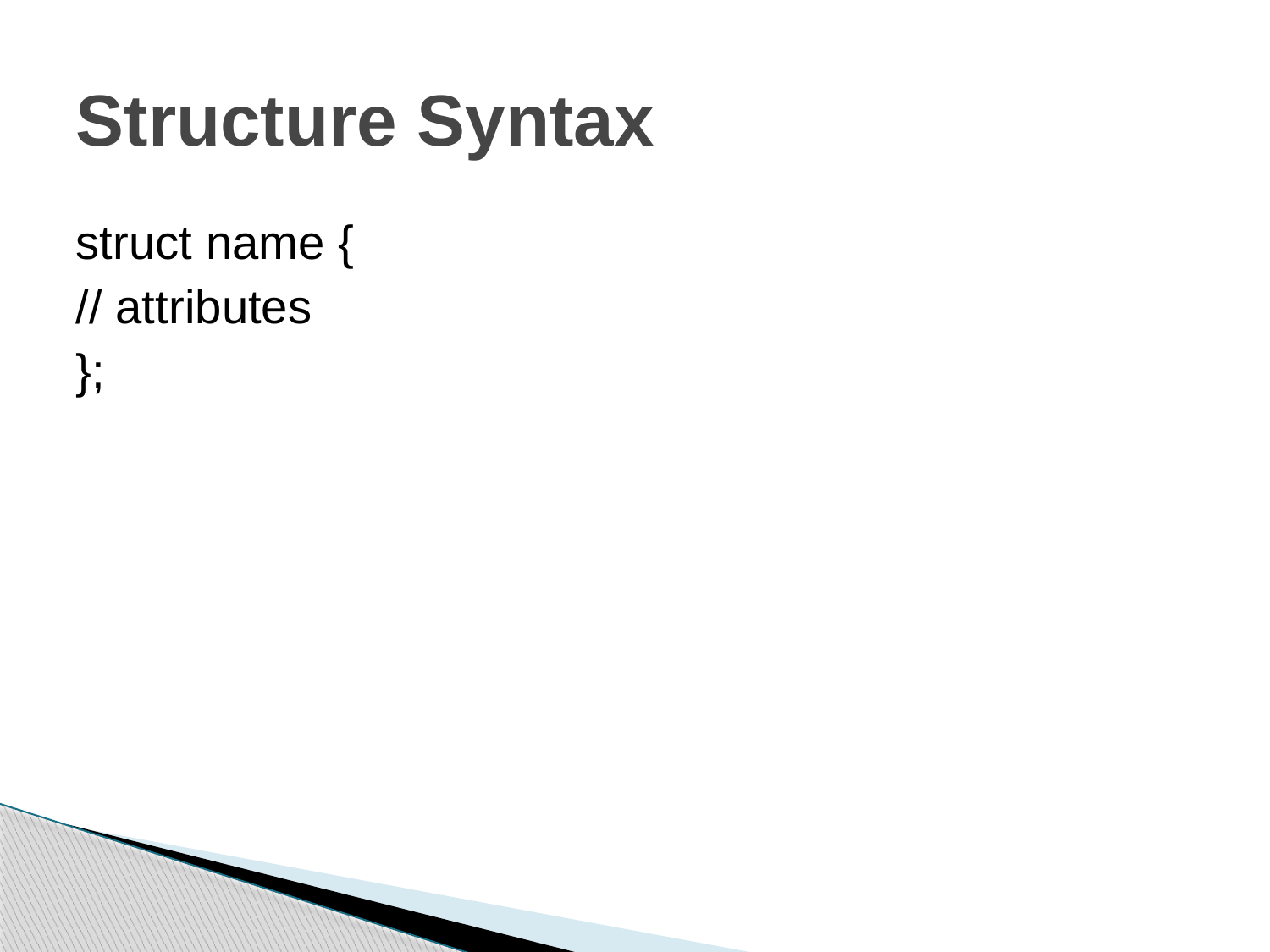

# Structure Syntax
struct name {
// attributes
};